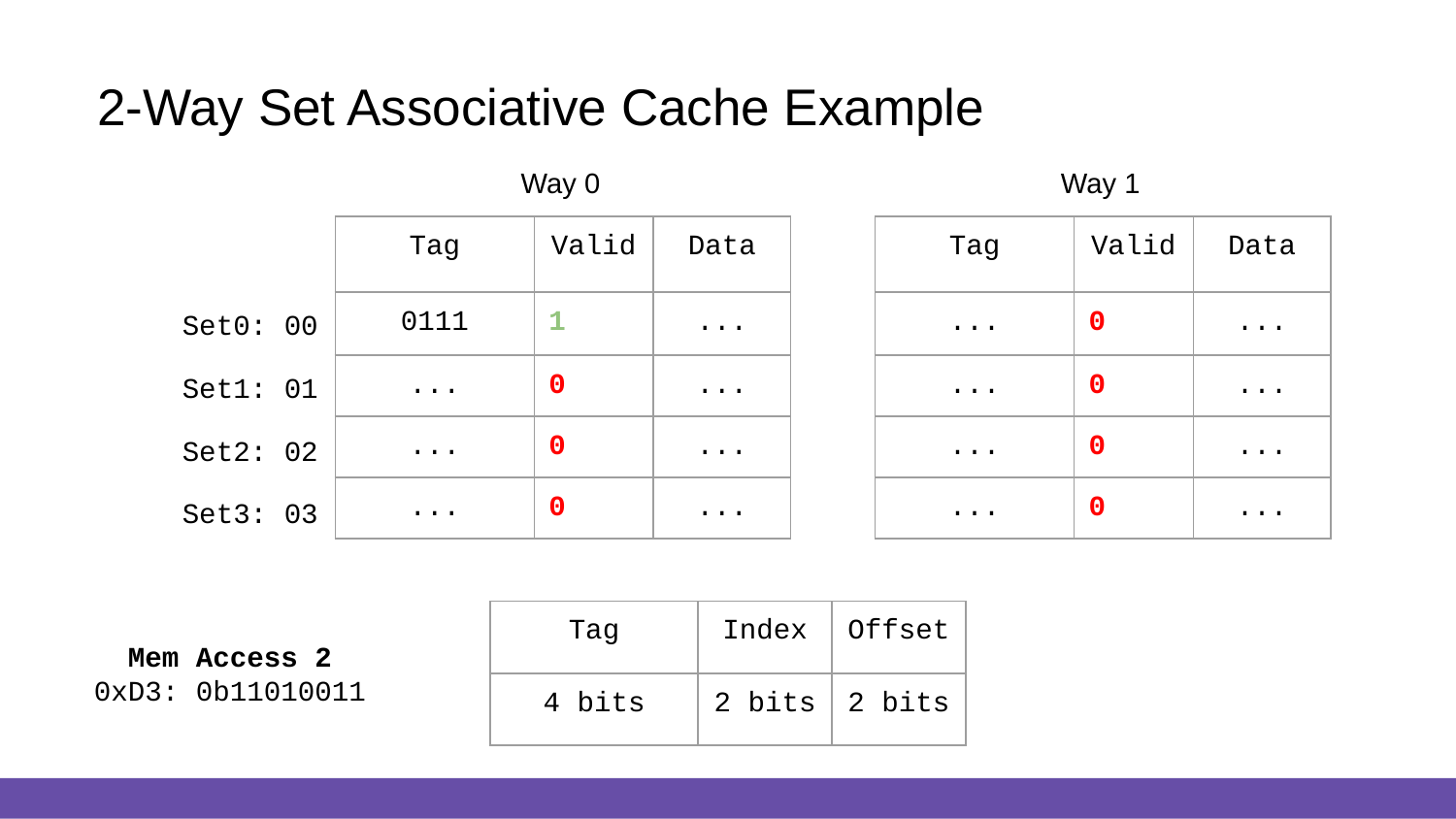

# 2-Way Set Associative Cache Example

Way 0
Way 1
| Tag | Valid | Data |
| --- | --- | --- |
| 0111 | 1 | ... |
| ... | 0 | ... |
| ... | 0 | ... |
| ... | 0 | ... |
| Tag | Valid | Data |
| --- | --- | --- |
| ... | 0 | ... |
| ... | 0 | ... |
| ... | 0 | ... |
| ... | 0 | ... |
Set0: 00
Set1: 01
Set2: 02
Set3: 03
| Tag | Index | Offset |
| --- | --- | --- |
| 4 bits | 2 bits | 2 bits |
Mem Access 2
0xD3: 0b11010011